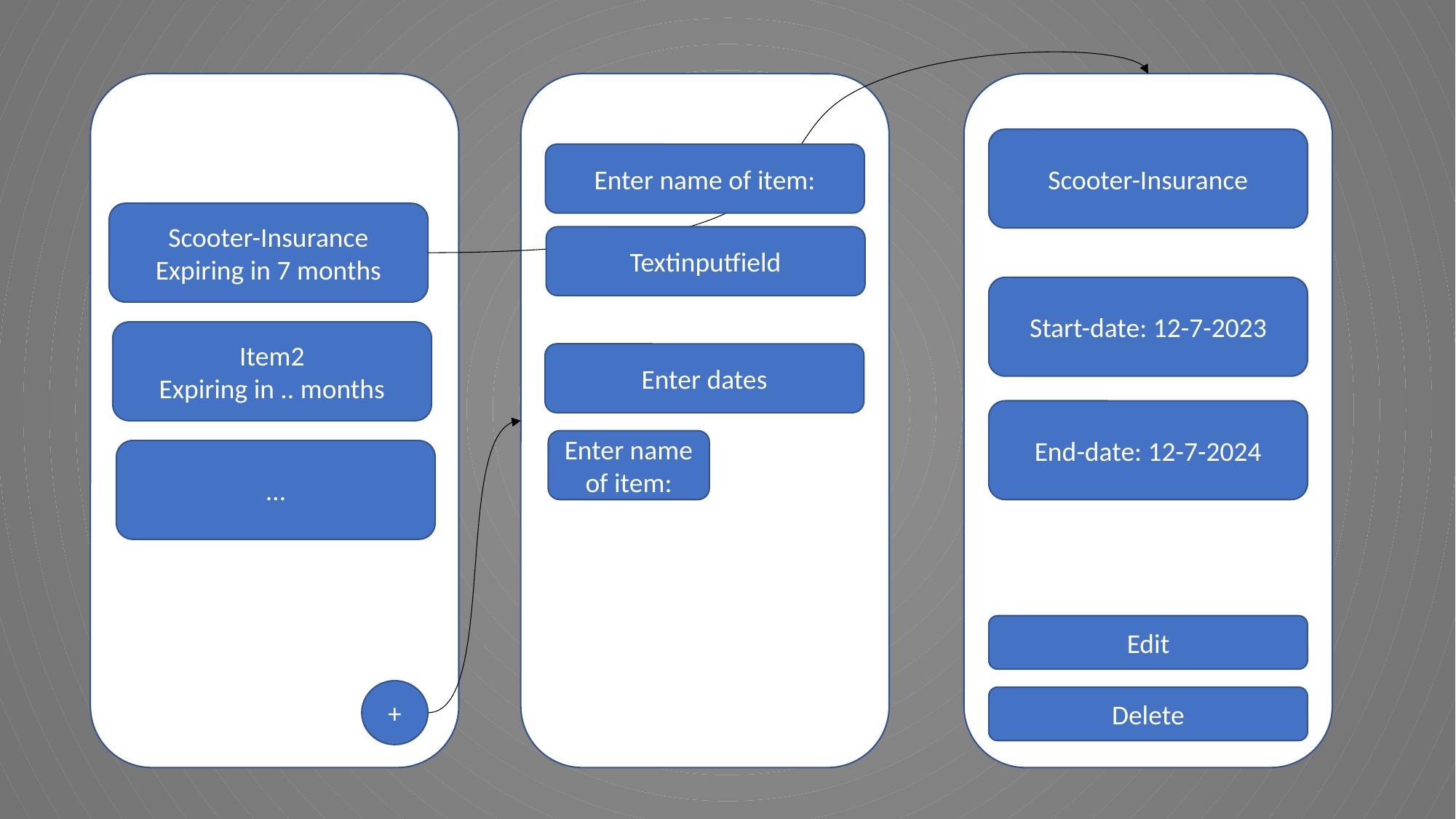

Scooter-Insurance
Enter name of item:
Scooter-Insurance
Expiring in 7 months
Textinputfield
Start-date: 12-7-2023
Item2
Expiring in .. months
Enter dates
End-date: 12-7-2024
Enter name of item:
…
Edit
+
Delete